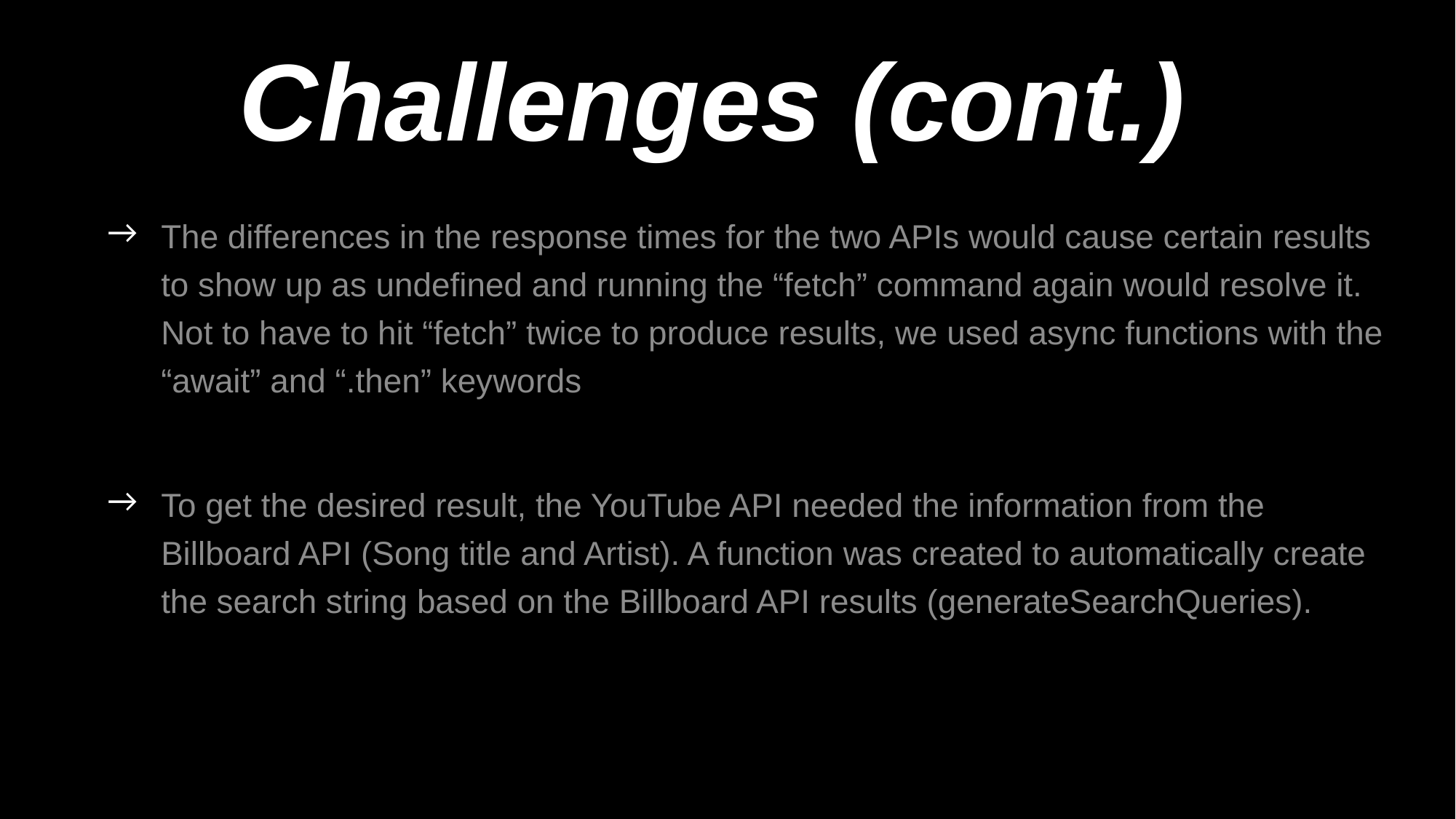

# Challenges (cont.)
The differences in the response times for the two APIs would cause certain results to show up as undefined and running the “fetch” command again would resolve it. Not to have to hit “fetch” twice to produce results, we used async functions with the “await” and “.then” keywords

To get the desired result, the YouTube API needed the information from the Billboard API (Song title and Artist). A function was created to automatically create the search string based on the Billboard API results (generateSearchQueries).